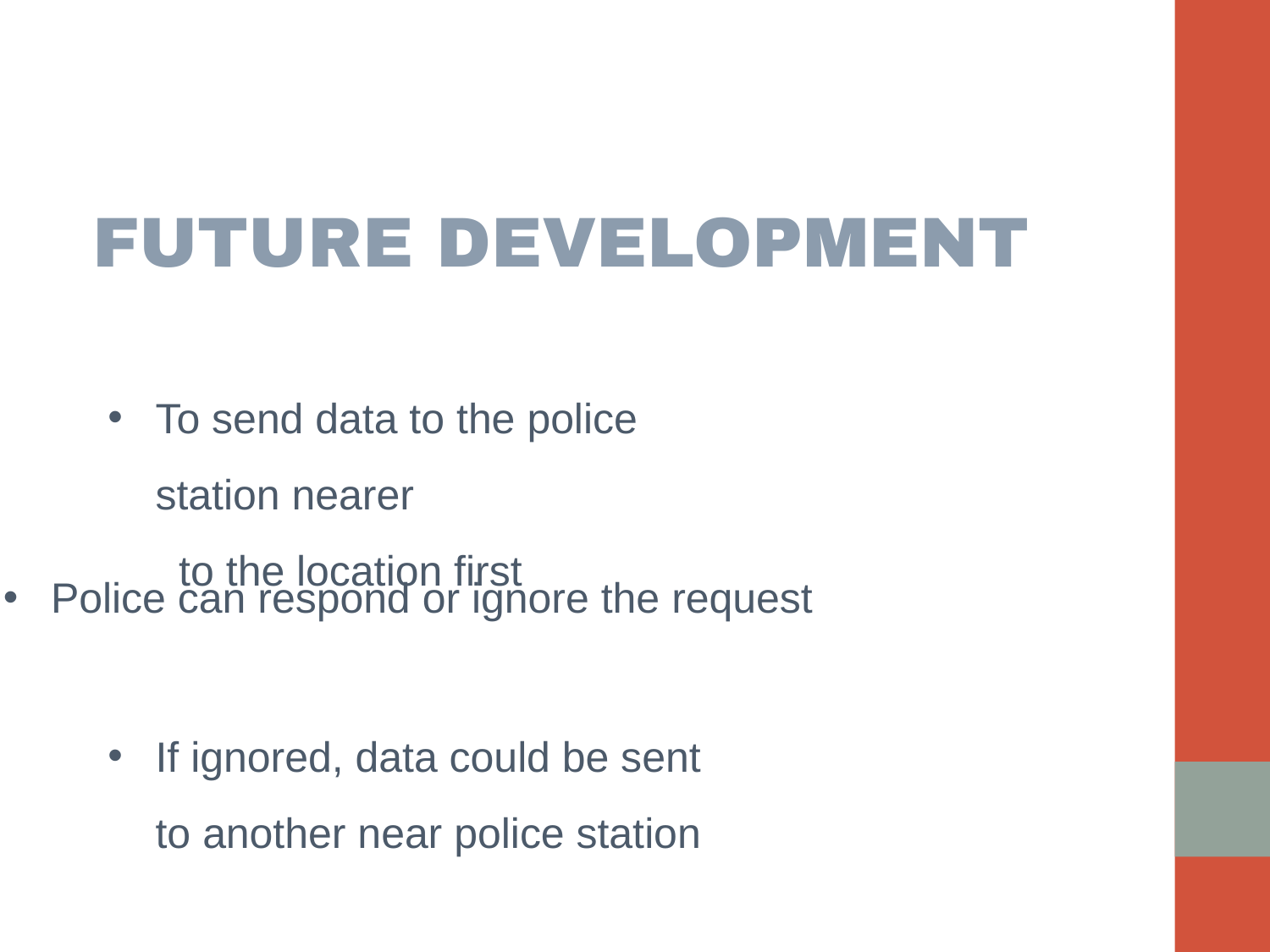

FUTURE DEVELOPMENT
To send data to the police station nearer
      to the location first
Police can respond or ignore the request
If ignored, data could be sent to another near police station